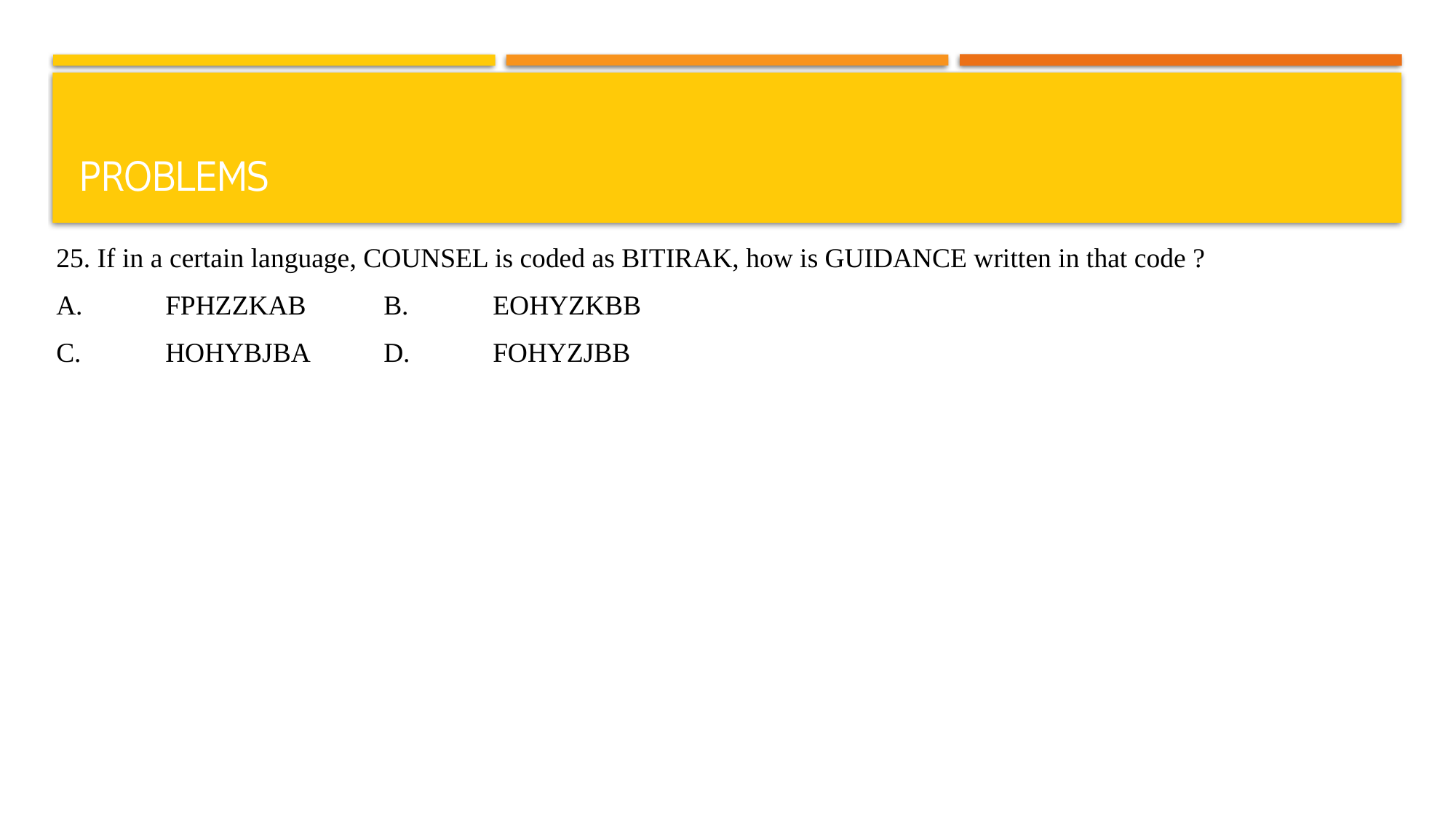

# problems
25. If in a certain language, COUNSEL is coded as BITIRAK, how is GUIDANCE written in that code ?
A.	FPHZZKAB	B.	EOHYZKBB
C.	HOHYBJBA	D.	FOHYZJBB